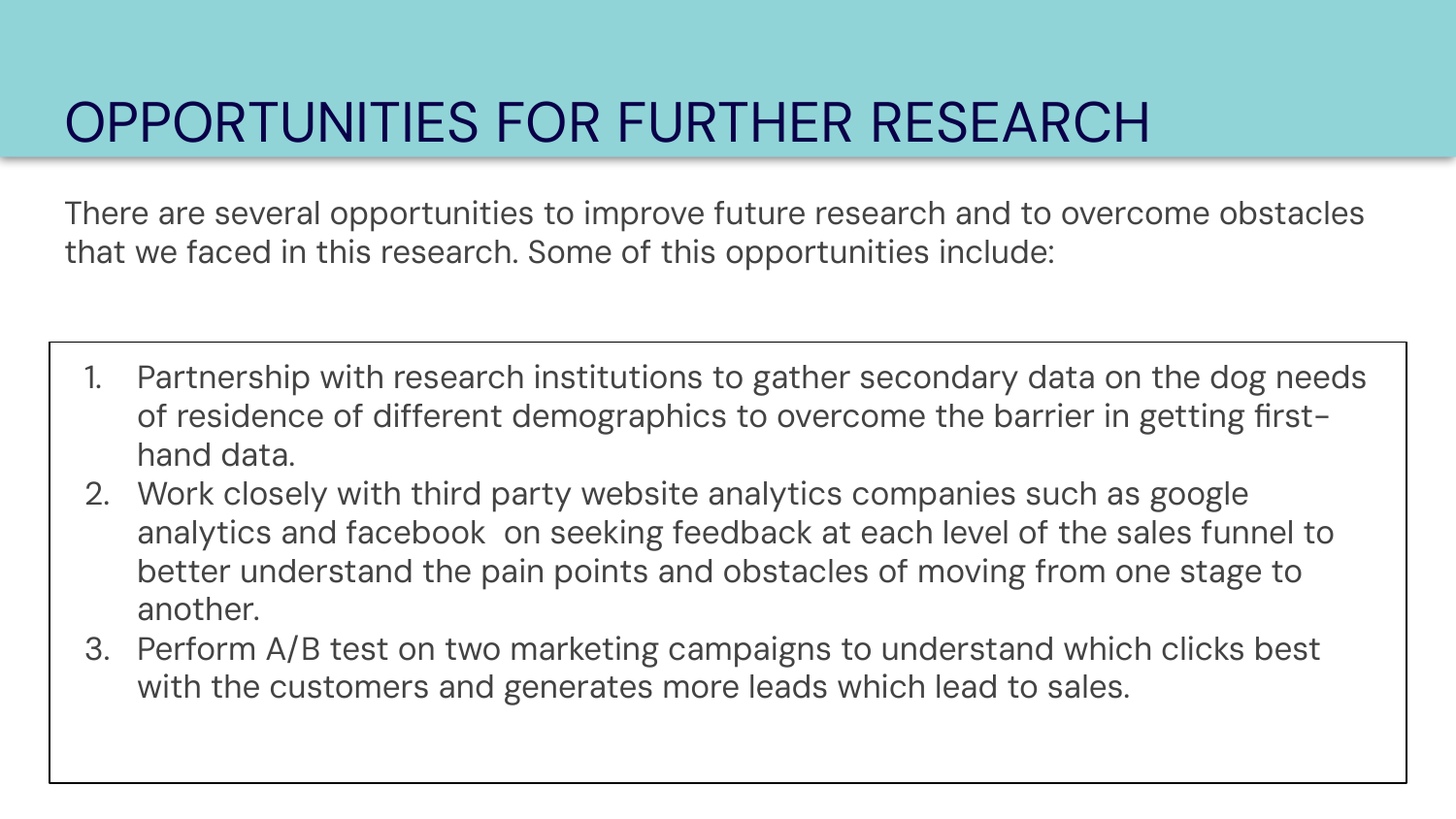

# OPPORTUNITIES FOR FURTHER RESEARCH
There are several opportunities to improve future research and to overcome obstacles that we faced in this research. Some of this opportunities include:
Partnership with research institutions to gather secondary data on the dog needs of residence of different demographics to overcome the barrier in getting first-hand data.
Work closely with third party website analytics companies such as google analytics and facebook  on seeking feedback at each level of the sales funnel to better understand the pain points and obstacles of moving from one stage to another.
Perform A/B test on two marketing campaigns to understand which clicks best with the customers and generates more leads which lead to sales.